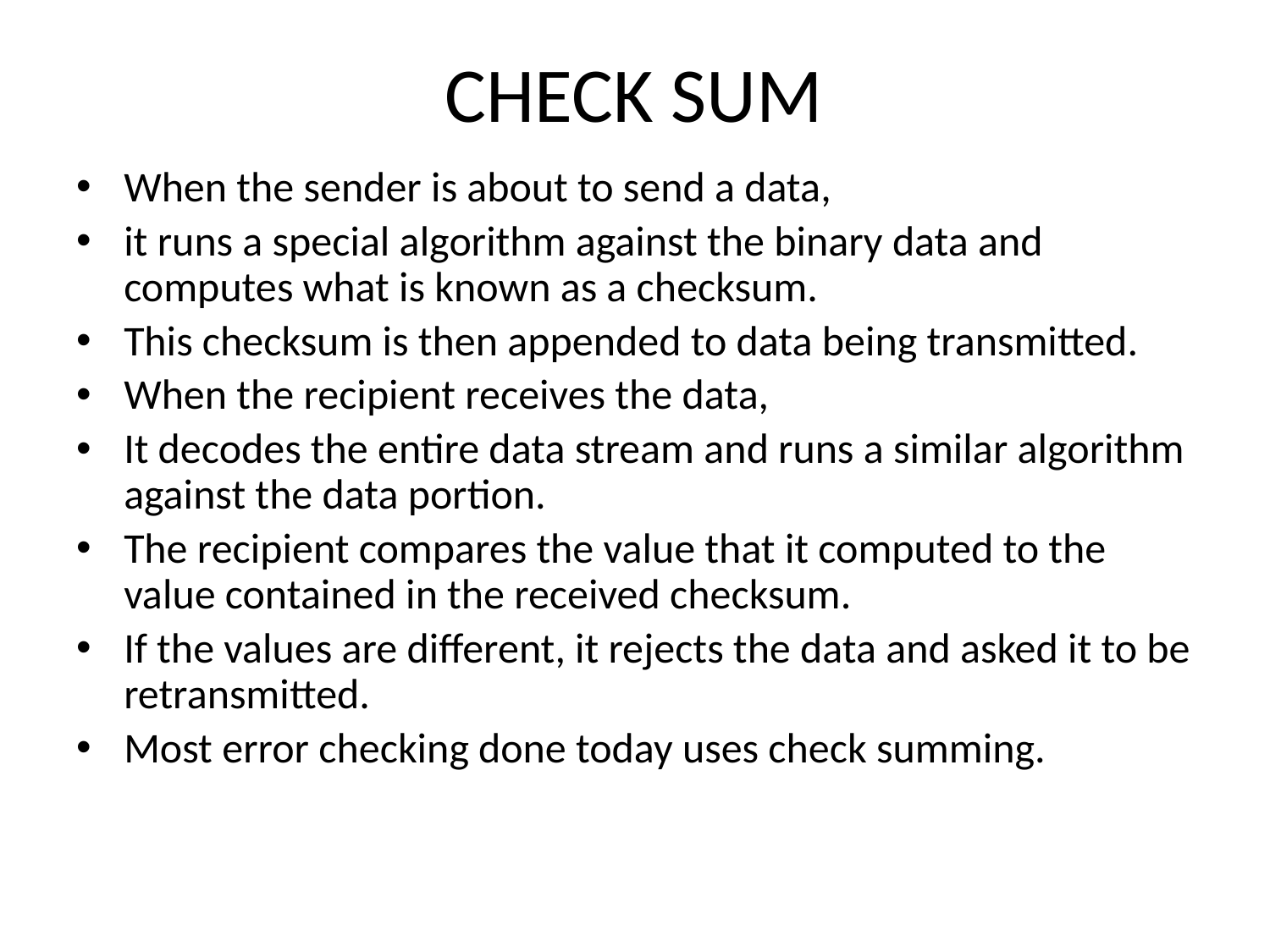

# CHECK SUM
When the sender is about to send a data,
it runs a special algorithm against the binary data and computes what is known as a checksum.
This checksum is then appended to data being transmitted.
When the recipient receives the data,
It decodes the entire data stream and runs a similar algorithm against the data portion.
The recipient compares the value that it computed to the value contained in the received checksum.
If the values are different, it rejects the data and asked it to be retransmitted.
Most error checking done today uses check summing.